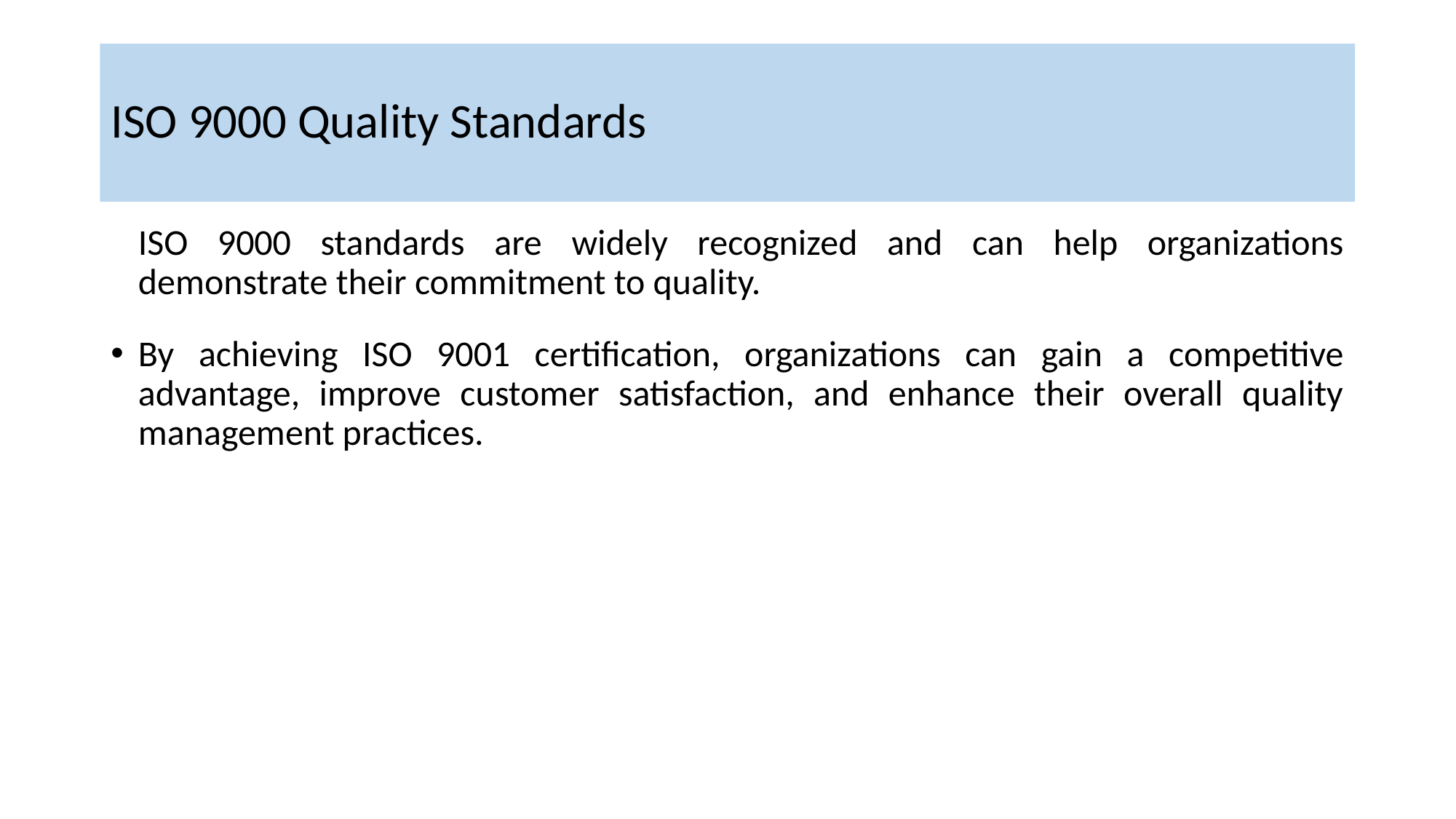

# ISO 9000 Quality Standards
ISO 9000 standards are widely recognized and can help organizations demonstrate their commitment to quality.
By achieving ISO 9001 certification, organizations can gain a competitive advantage, improve customer satisfaction, and enhance their overall quality management practices.